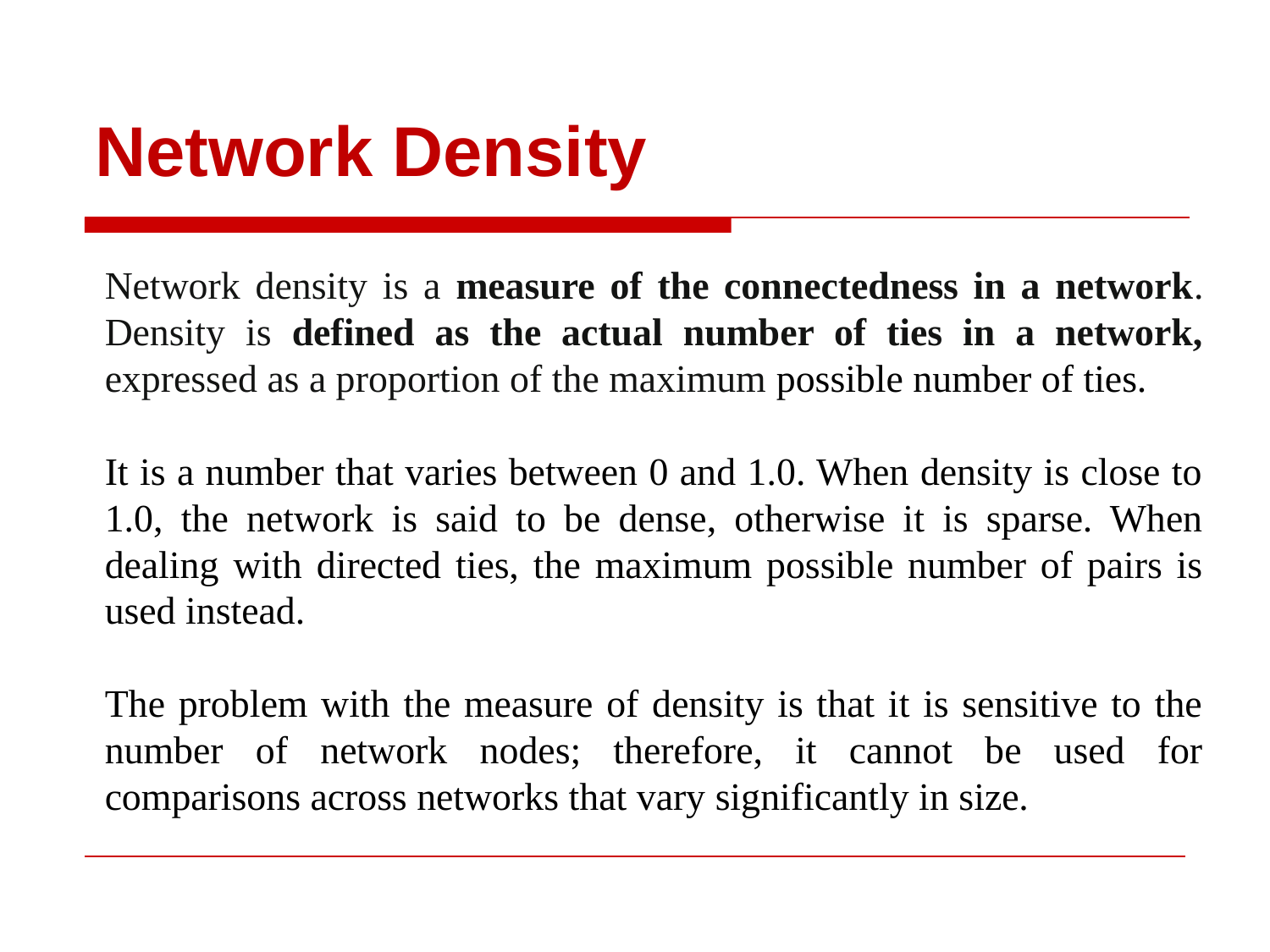

# Network Density
Network density is a measure of the connectedness in a network. Density is defined as the actual number of ties in a network, expressed as a proportion of the maximum possible number of ties.

It is a number that varies between 0 and 1.0. When density is close to 1.0, the network is said to be dense, otherwise it is sparse. When dealing with directed ties, the maximum possible number of pairs is used instead.

The problem with the measure of density is that it is sensitive to the number of network nodes; therefore, it cannot be used for comparisons across networks that vary significantly in size.